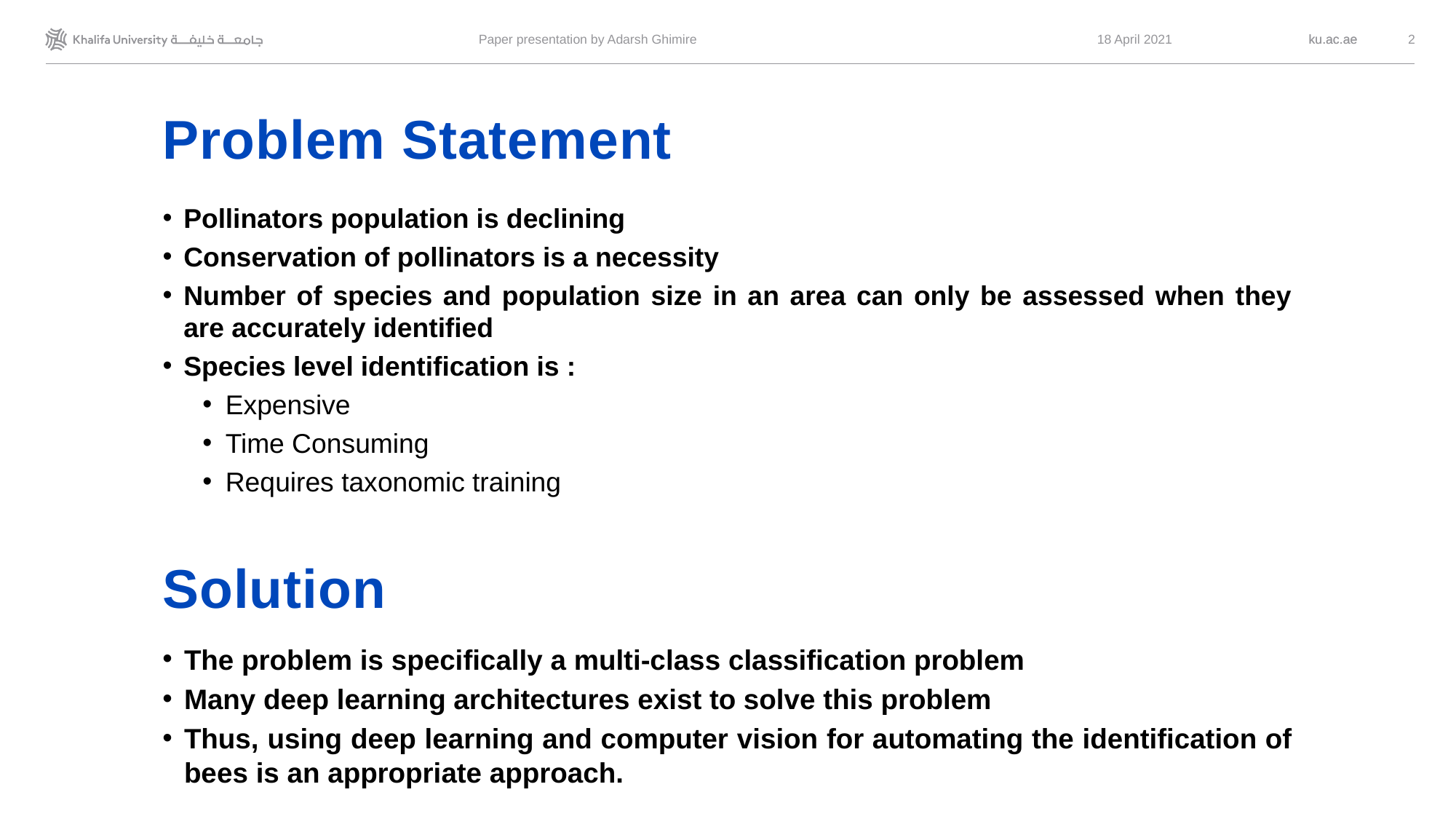

Paper presentation by Adarsh Ghimire
18 April 2021
2
# Problem Statement
Pollinators population is declining
Conservation of pollinators is a necessity
﻿Number of species and population size in an area can only be assessed when they are accurately identified
Species level identification is :
Expensive
Time Consuming
Requires taxonomic training
Solution
The problem is specifically a multi-class classification problem
Many deep learning architectures exist to solve this problem
Thus, using deep learning and computer vision for automating the identification of bees is an appropriate approach.